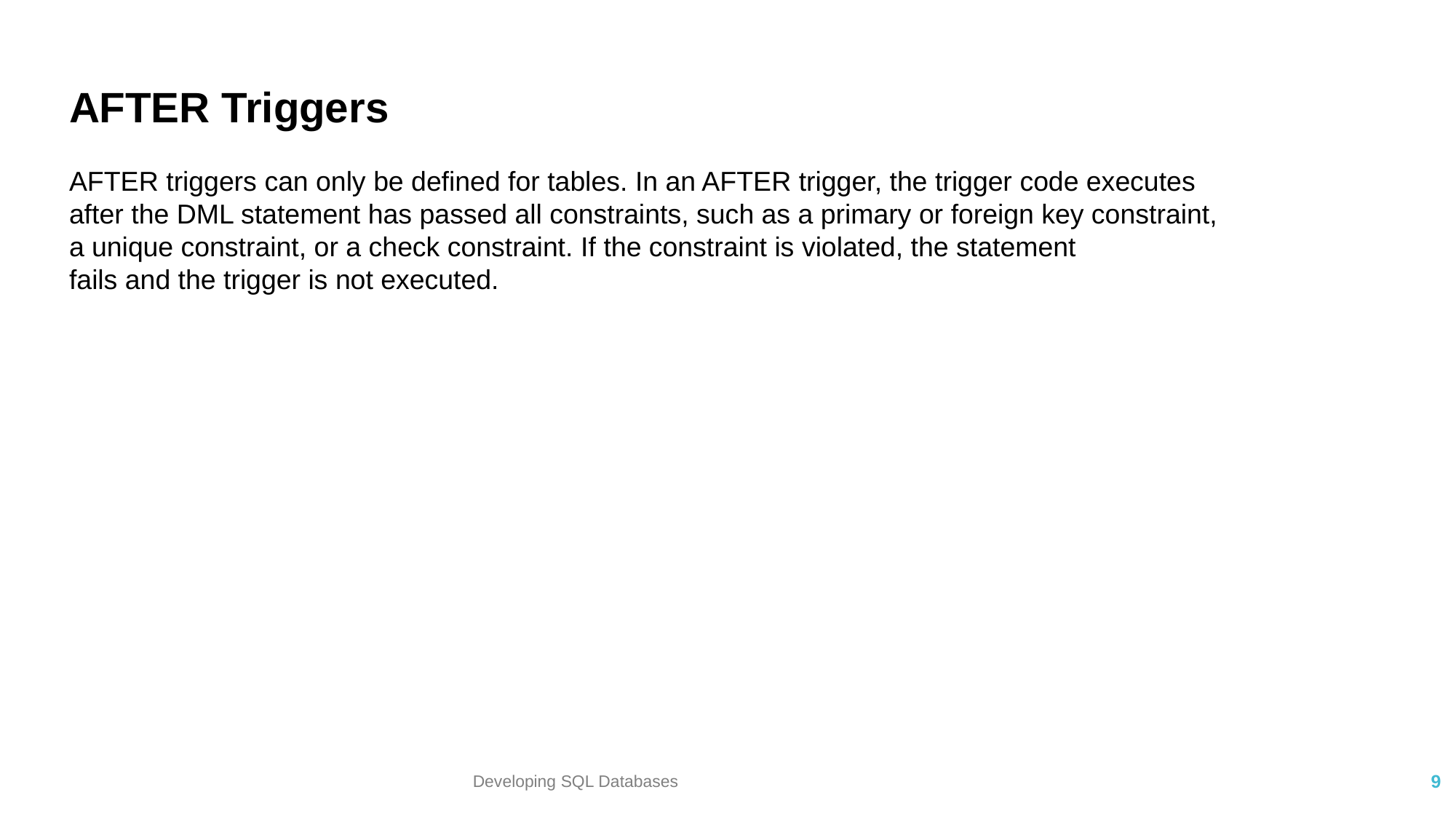

AFTER Triggers

AFTER triggers can only be defined for tables. In an AFTER trigger, the trigger code executes
after the DML statement has passed all constraints, such as a primary or foreign key constraint,
a unique constraint, or a check constraint. If the constraint is violated, the statement
fails and the trigger is not executed.
Developing SQL Databases
9